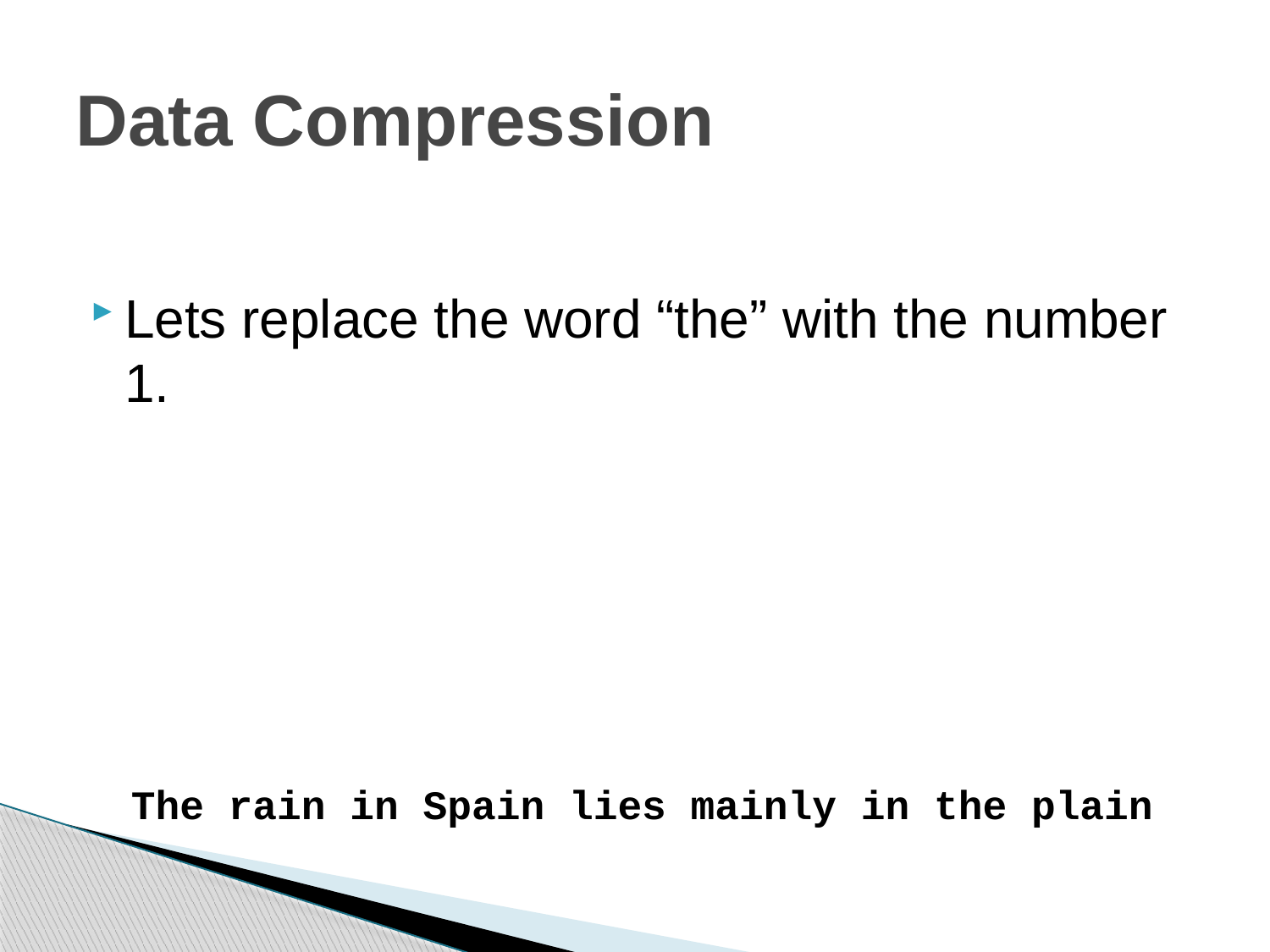

# Data Compression

Lets replace the word “the” with the number 1.

The rain in Spain lies mainly in the plain